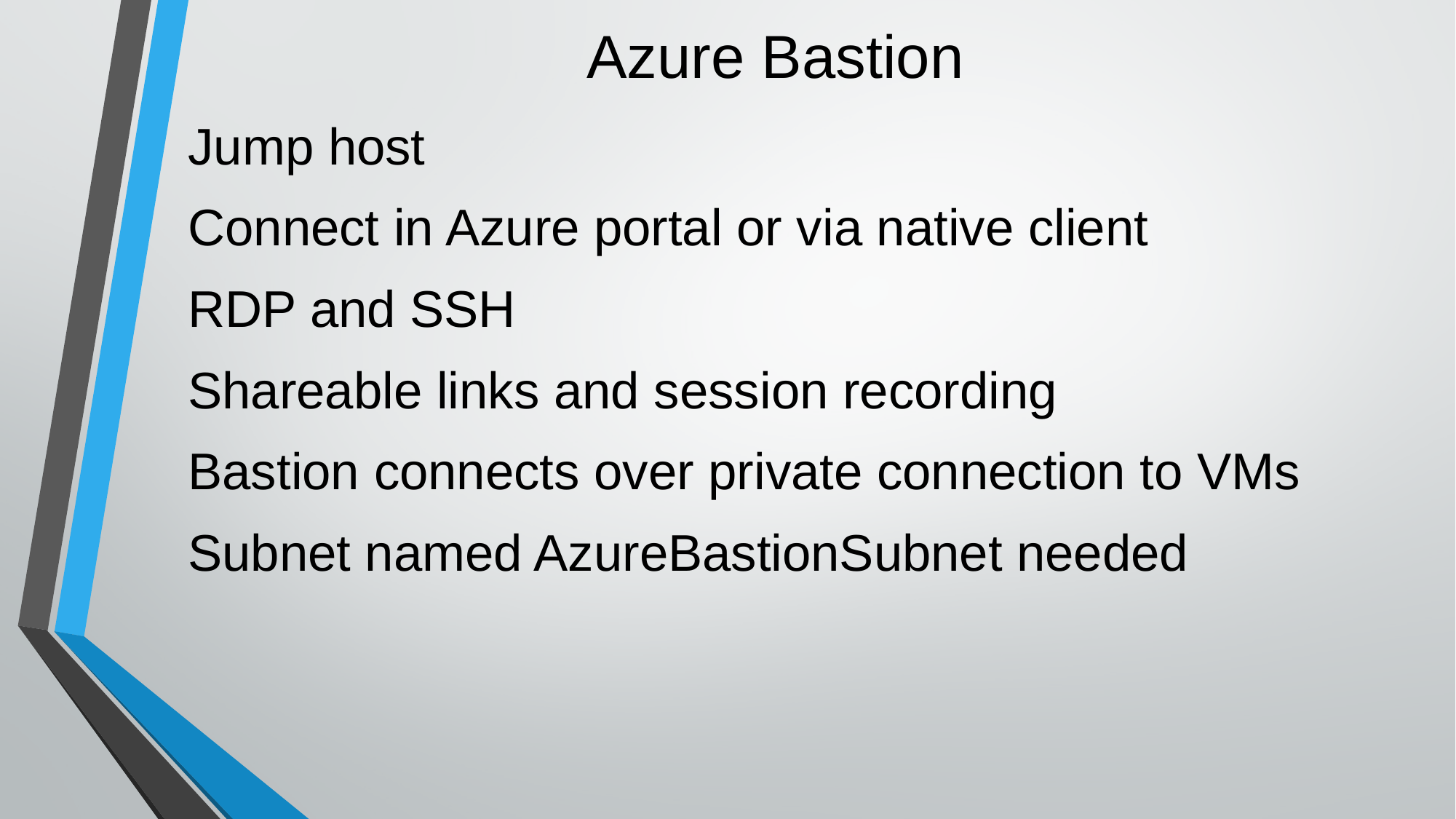

# Azure Bastion
Jump host
Connect in Azure portal or via native client
RDP and SSH
Shareable links and session recording
Bastion connects over private connection to VMs
Subnet named AzureBastionSubnet needed